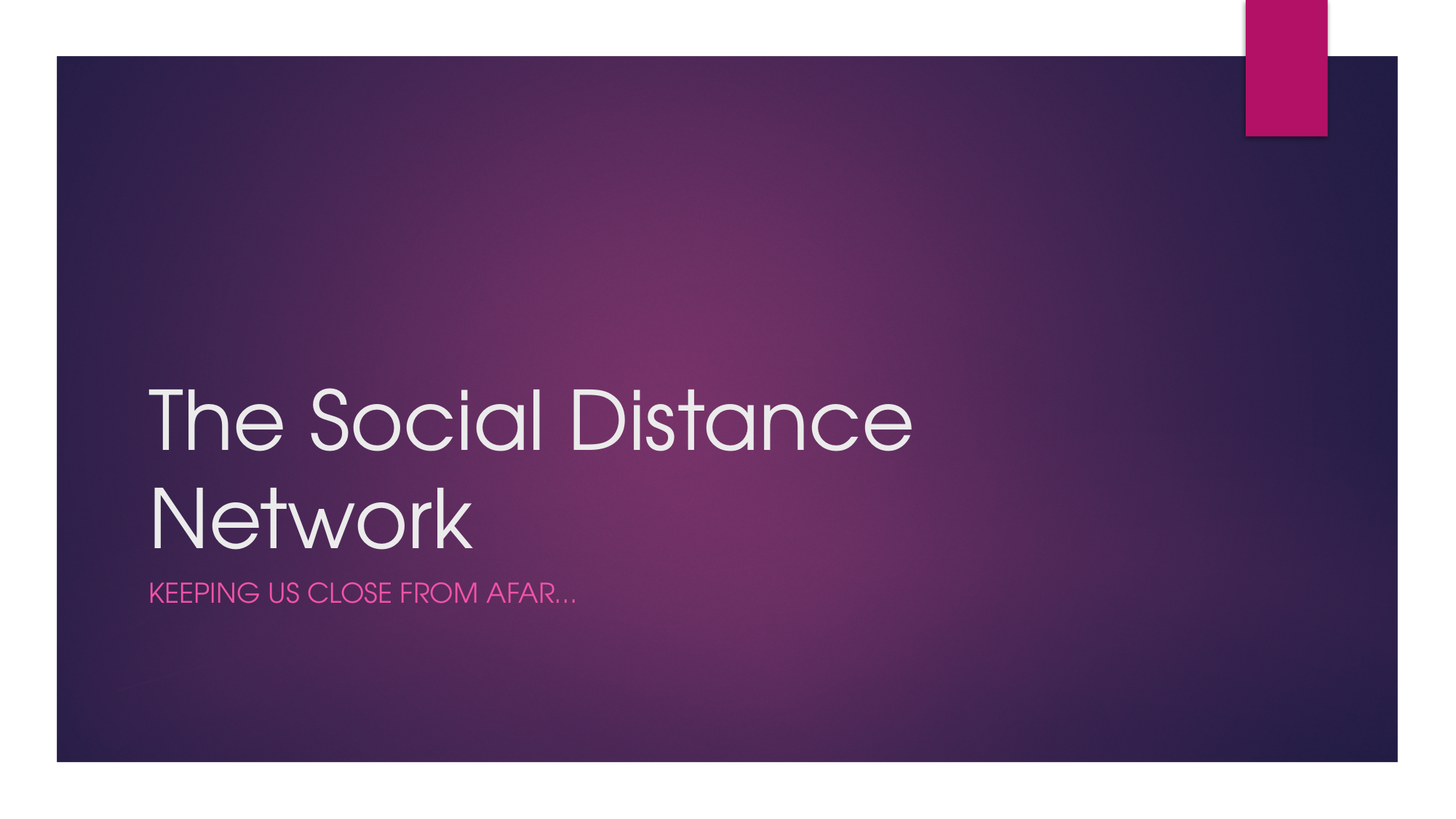

# The Social Distance Network
Keeping us close from afar…